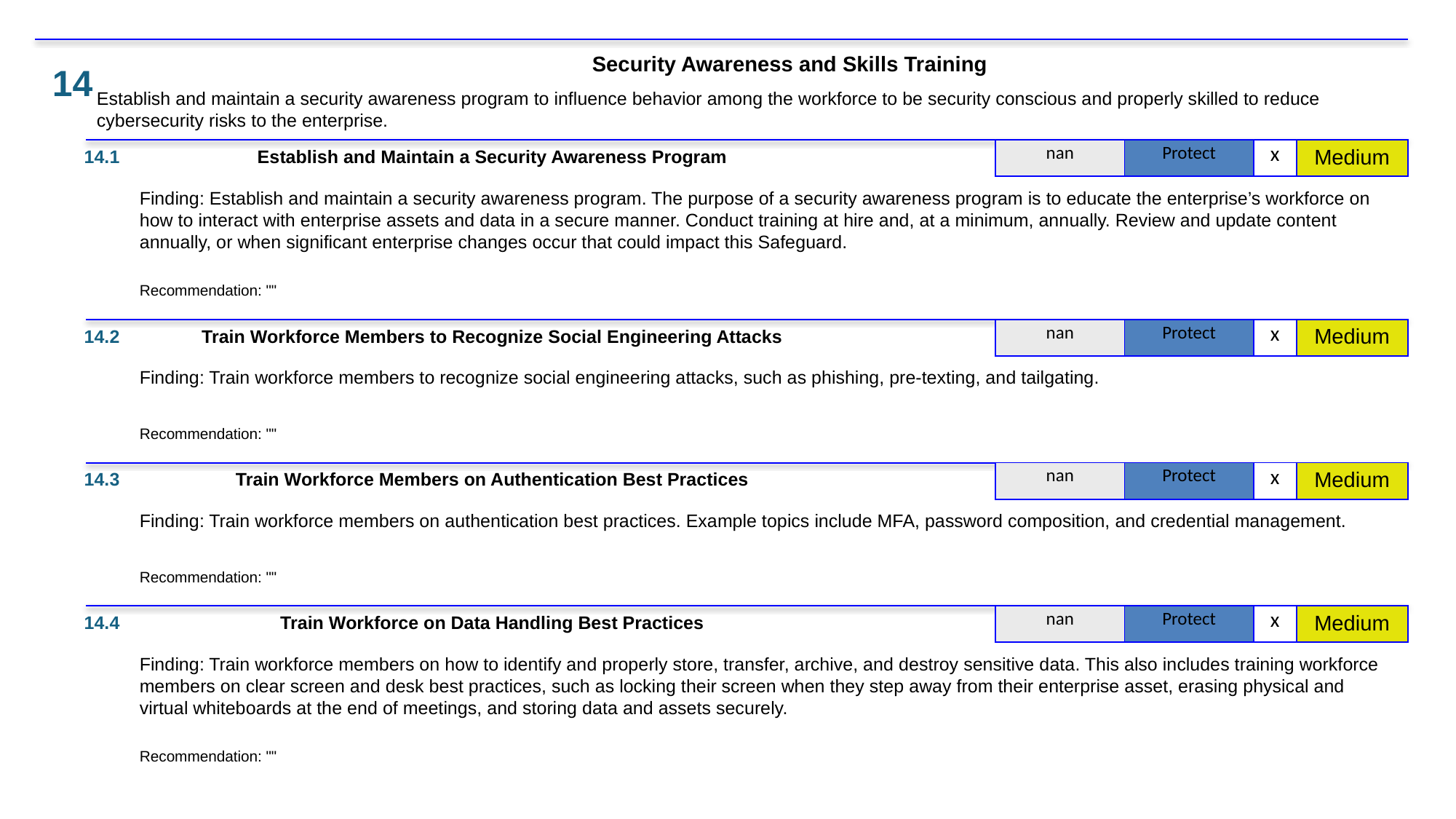

Security Awareness and Skills Training
14
Establish and maintain a security awareness program to influence behavior among the workforce to be security conscious and properly skilled to reduce cybersecurity risks to the enterprise.
14.1
Establish and Maintain a Security Awareness Program
| nan | Protect | x | Medium |
| --- | --- | --- | --- |
Finding: Establish and maintain a security awareness program. The purpose of a security awareness program is to educate the enterprise’s workforce on how to interact with enterprise assets and data in a secure manner. Conduct training at hire and, at a minimum, annually. Review and update content annually, or when significant enterprise changes occur that could impact this Safeguard.
Recommendation: ""
14.2
Train Workforce Members to Recognize Social Engineering Attacks
| nan | Protect | x | Medium |
| --- | --- | --- | --- |
Finding: Train workforce members to recognize social engineering attacks, such as phishing, pre-texting, and tailgating.
Recommendation: ""
14.3
Train Workforce Members on Authentication Best Practices
| nan | Protect | x | Medium |
| --- | --- | --- | --- |
Finding: Train workforce members on authentication best practices. Example topics include MFA, password composition, and credential management.
Recommendation: ""
14.4
Train Workforce on Data Handling Best Practices
| nan | Protect | x | Medium |
| --- | --- | --- | --- |
Finding: Train workforce members on how to identify and properly store, transfer, archive, and destroy sensitive data. This also includes training workforce members on clear screen and desk best practices, such as locking their screen when they step away from their enterprise asset, erasing physical and virtual whiteboards at the end of meetings, and storing data and assets securely.
Recommendation: ""